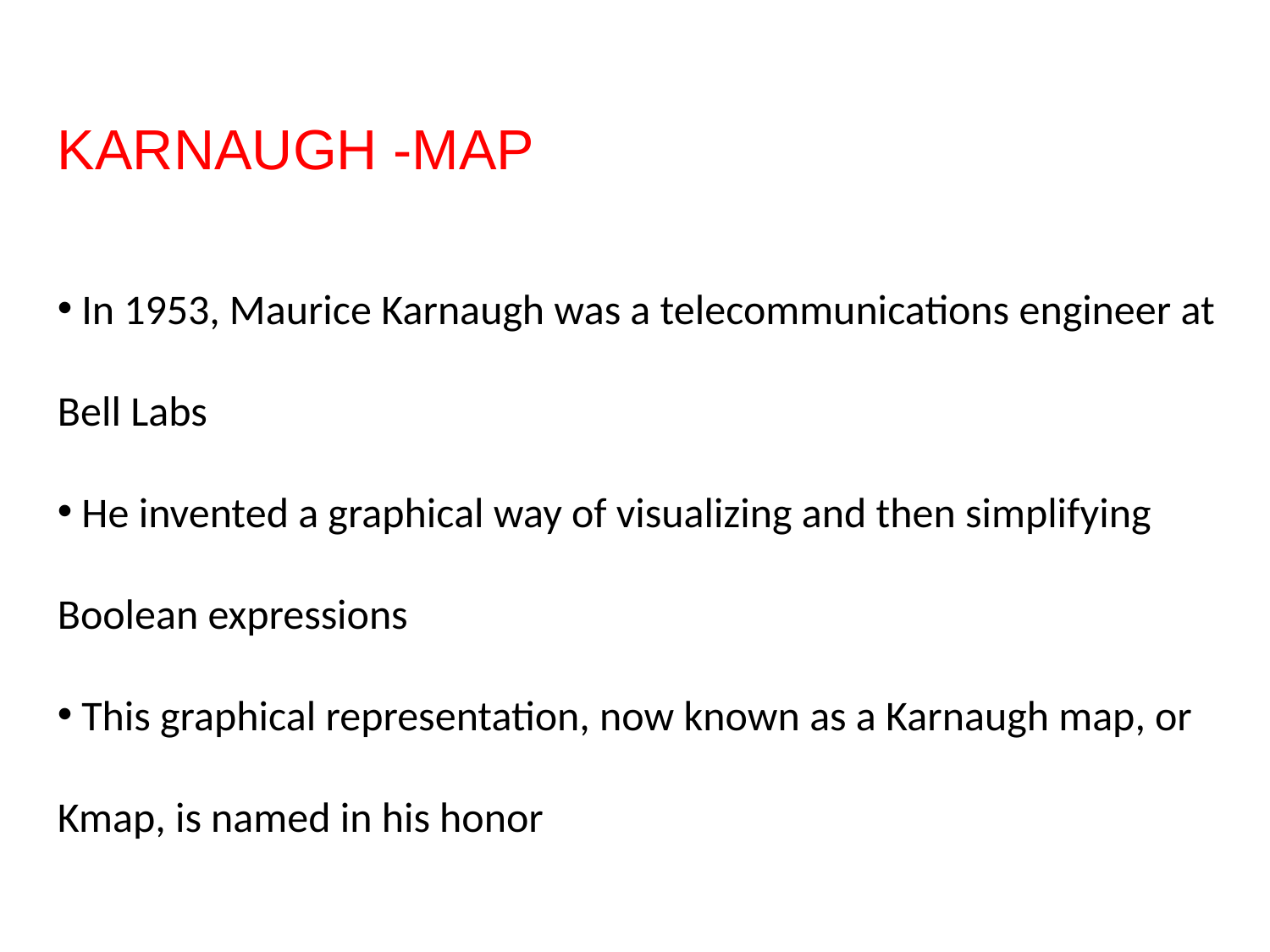

KARNAUGH -MAP

 In 1953, Maurice Karnaugh was a telecommunications engineer at Bell Labs
 He invented a graphical way of visualizing and then simplifying Boolean expressions
 This graphical representation, now known as a Karnaugh map, or Kmap, is named in his honor